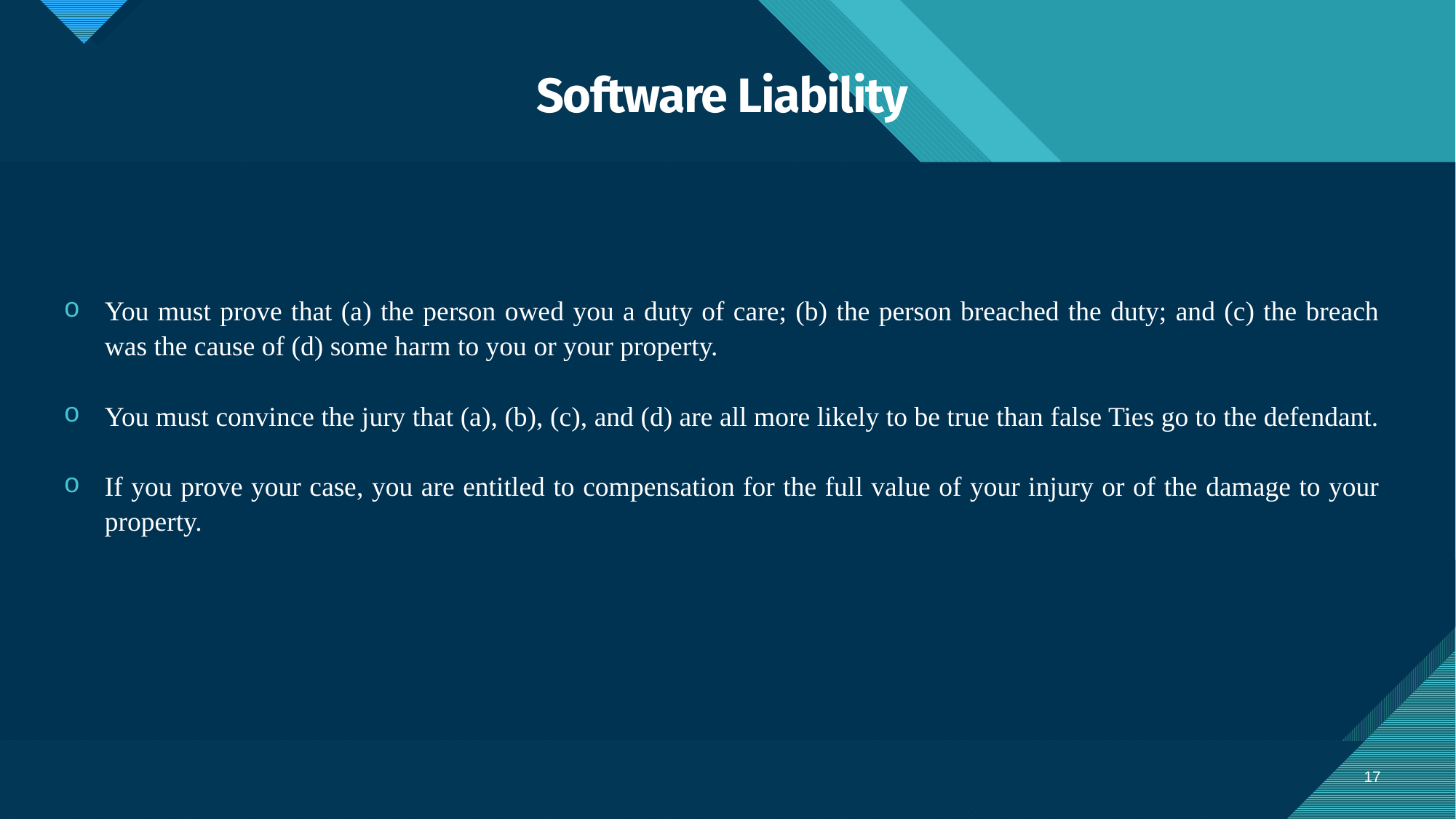

# Software Liability

You must prove that (a) the person owed you a duty of care; (b) the person breached the duty; and (c) the breach was the cause of (d) some harm to you or your property.

You must convince the jury that (a), (b), (c), and (d) are all more likely to be true than false Ties go to the defendant.

If you prove your case, you are entitled to compensation for the full value of your injury or of the damage to your property.
17